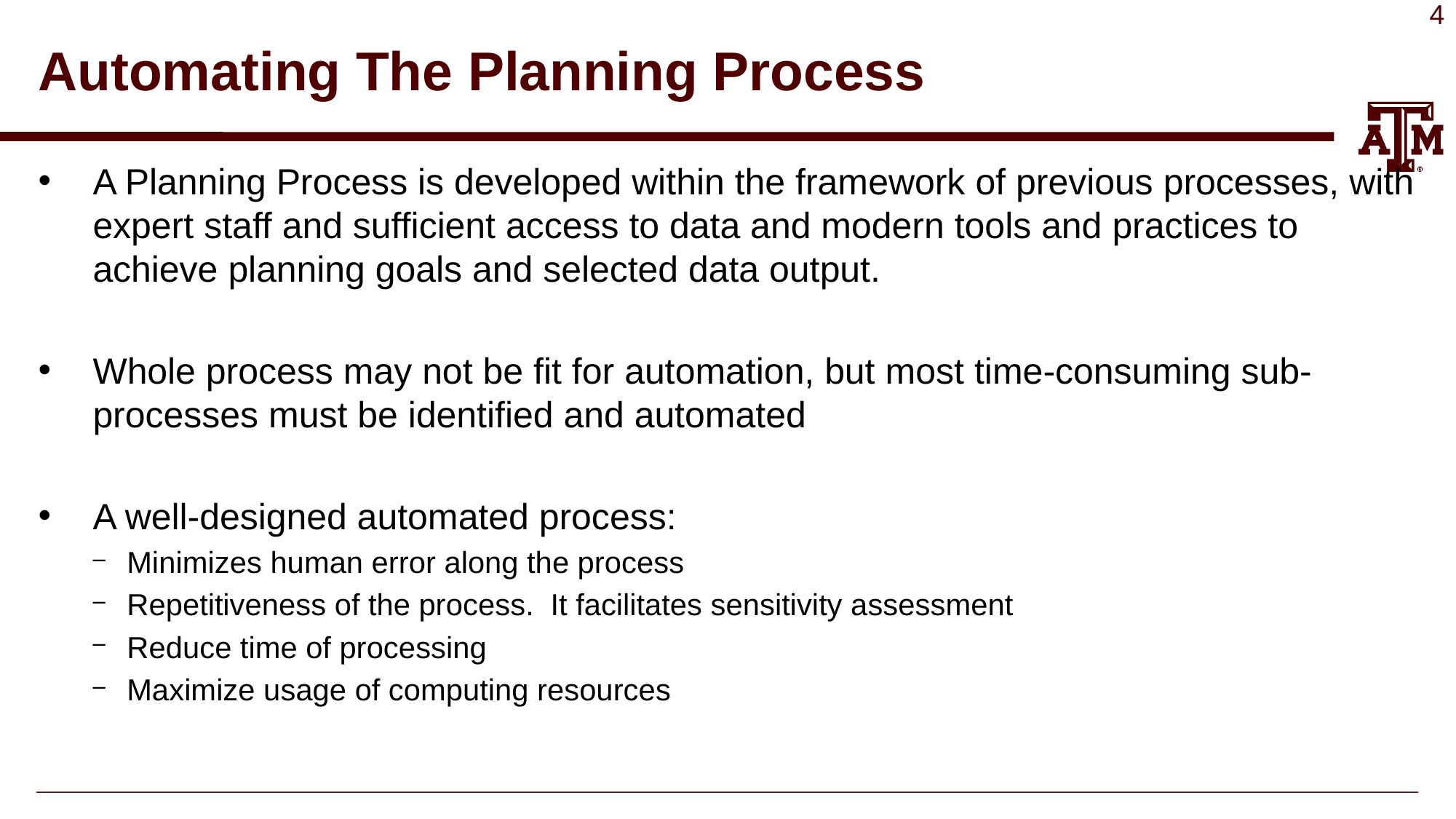

# Automating The Planning Process
A Planning Process is developed within the framework of previous processes, with expert staff and sufficient access to data and modern tools and practices to achieve planning goals and selected data output.

Whole process may not be fit for automation, but most time-consuming sub-processes must be identified and automated

A well-designed automated process:
Minimizes human error along the process
Repetitiveness of the process.  It facilitates sensitivity assessment
Reduce time of processing
Maximize usage of computing resources
4